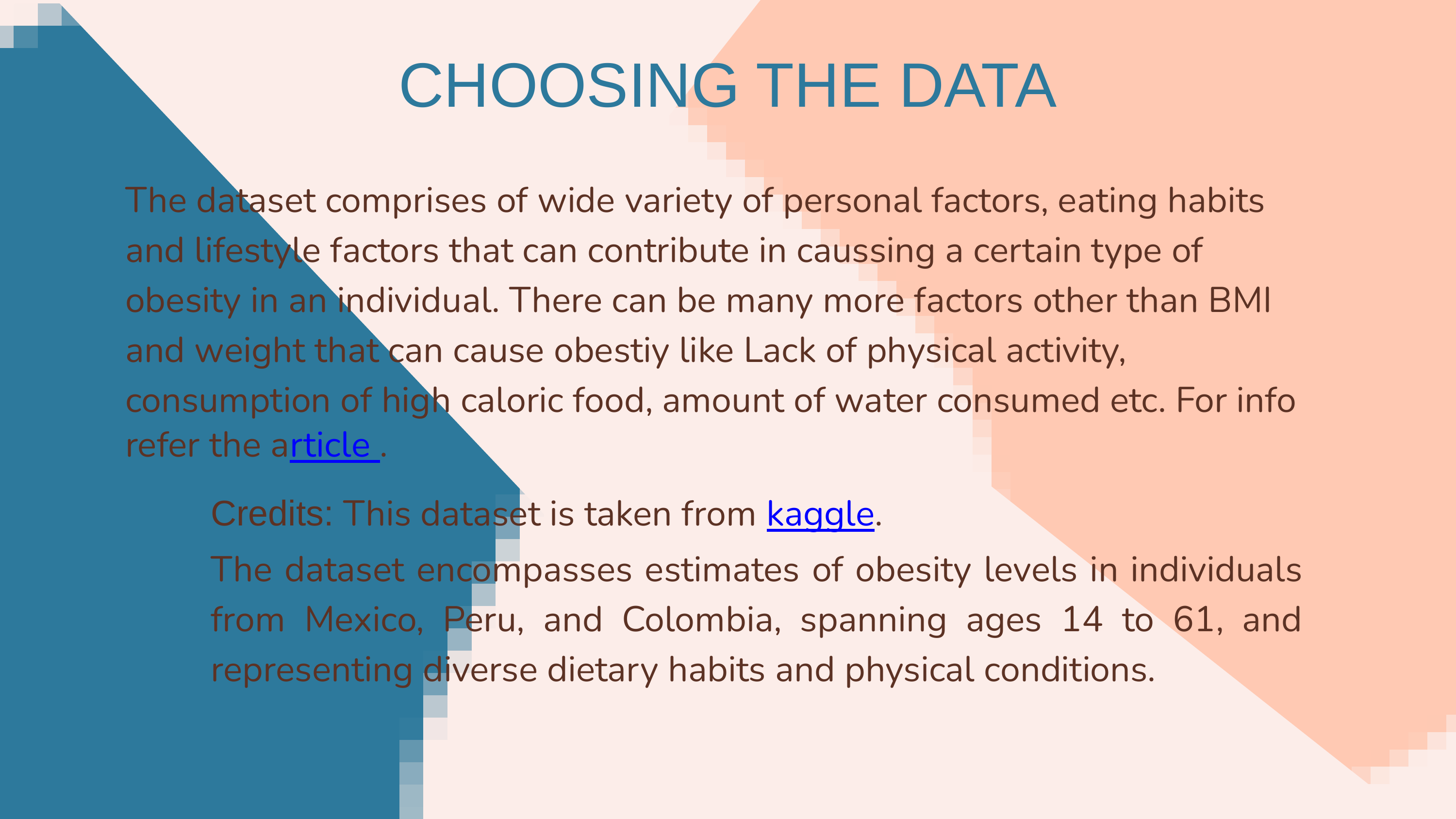

CHOOSING THE DATA
The dataset comprises of wide variety of personal factors, eating habits and lifestyle factors that can contribute in caussing a certain type of  obesity in an individual. There can be many more factors other than BMI and weight that can cause obestiy like Lack of physical activity, consumption of high caloric food, amount of water consumed etc. For info refer the article .

Credits: This dataset is taken from kaggle.
The dataset encompasses estimates of obesity levels in individuals from Mexico, Peru, and Colombia, spanning ages 14 to 61, and representing diverse dietary habits and physical conditions.